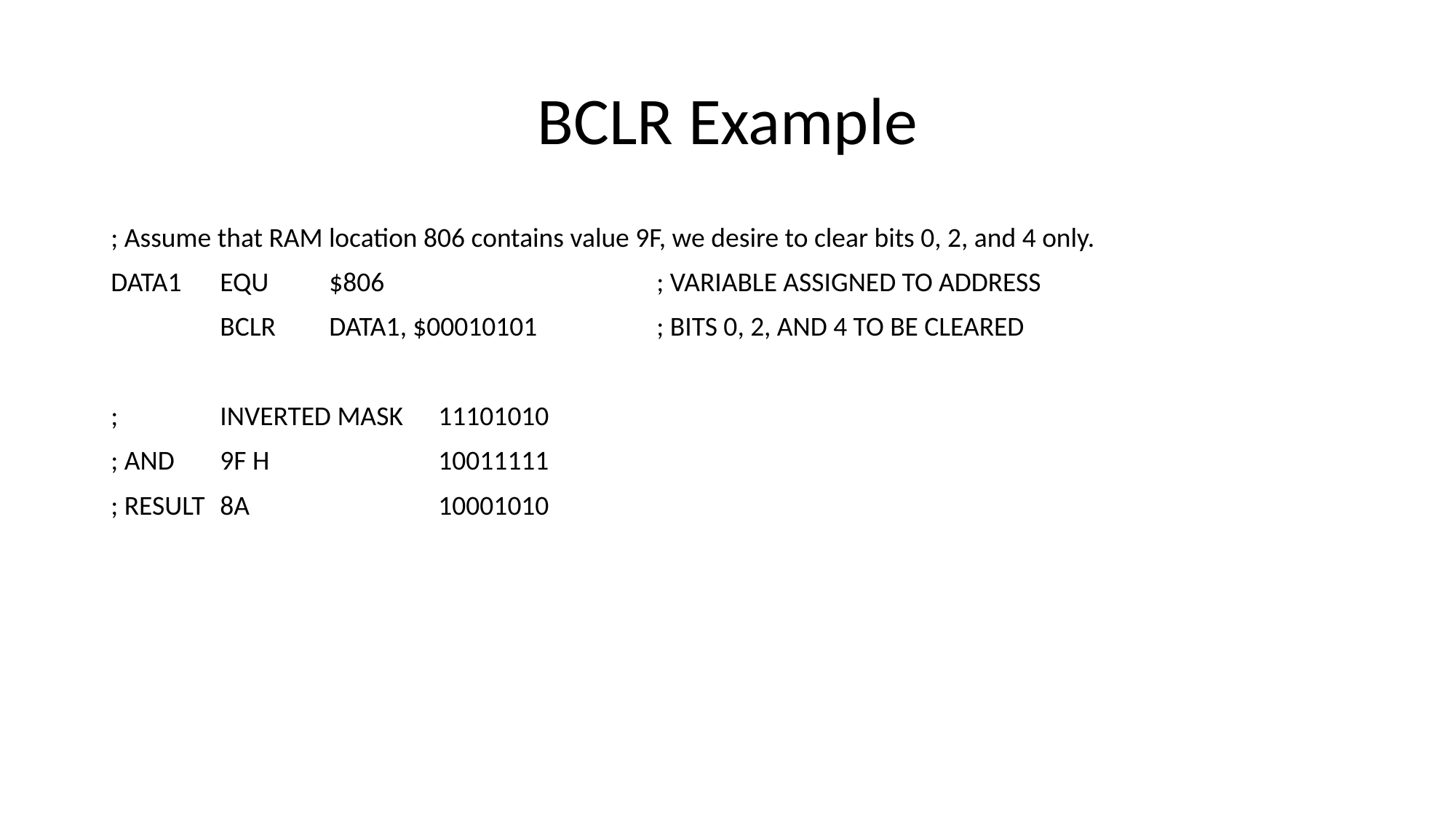

# BCLR Example
; Assume that RAM location 806 contains value 9F, we desire to clear bits 0, 2, and 4 only.
DATA1	EQU	$806			; VARIABLE ASSIGNED TO ADDRESS
	BCLR	DATA1, $00010101		; BITS 0, 2, AND 4 TO BE CLEARED

;	INVERTED MASK	11101010
; AND 	9F H		10011111
; RESULT	8A		10001010